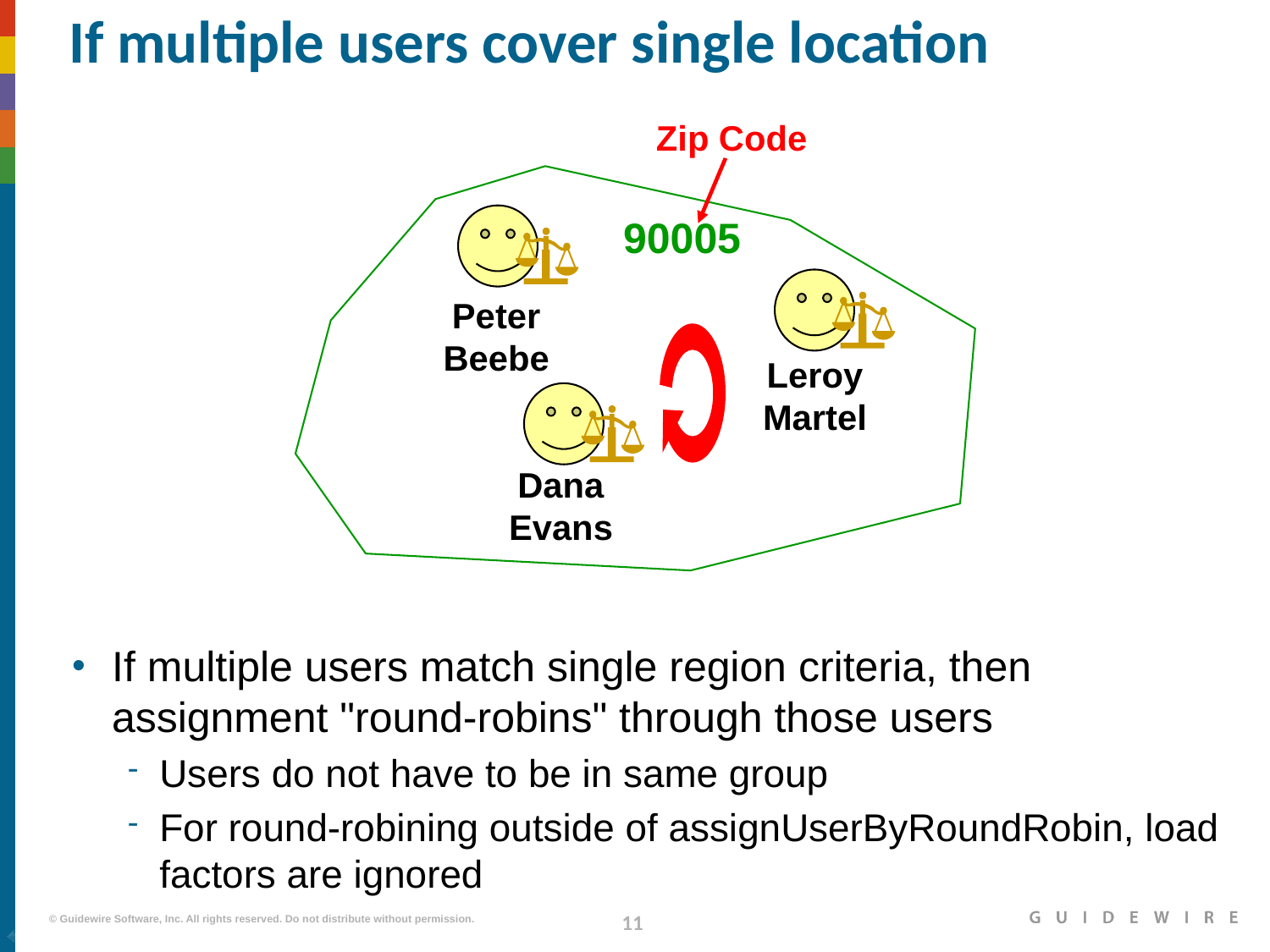

# If multiple users cover single location
Zip Code

90005

Peter Beebe
Leroy Martel

Dana Evans
If multiple users match single region criteria, then assignment "round-robins" through those users
Users do not have to be in same group
For round-robining outside of assignUserByRoundRobin, load factors are ignored